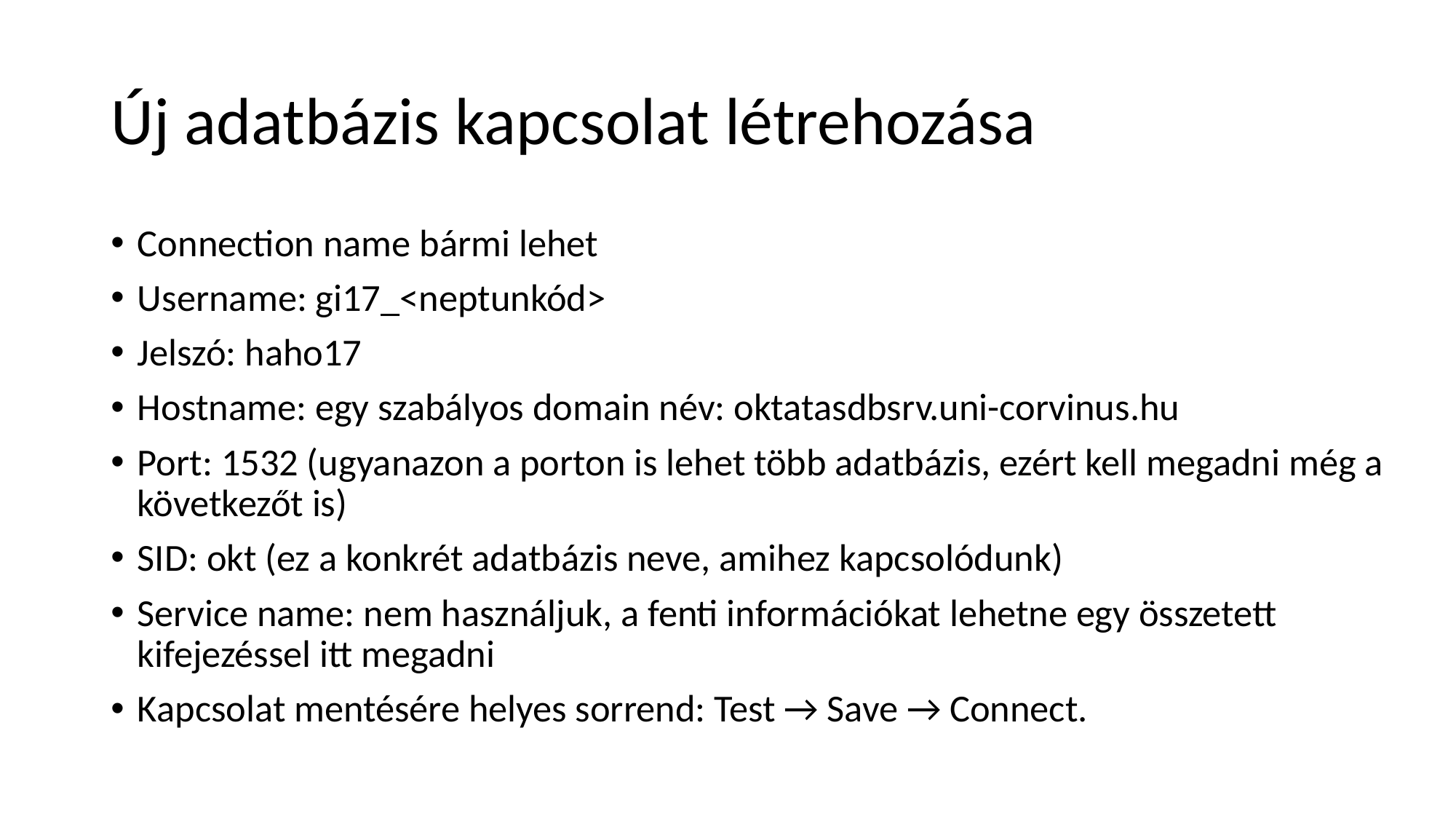

# Új adatbázis kapcsolat létrehozása
Connection name bármi lehet
Username: gi17_<neptunkód>
Jelszó: haho17
Hostname: egy szabályos domain név: oktatasdbsrv.uni-corvinus.hu
Port: 1532 (ugyanazon a porton is lehet több adatbázis, ezért kell megadni még a következőt is)
SID: okt (ez a konkrét adatbázis neve, amihez kapcsolódunk)
Service name: nem használjuk, a fenti információkat lehetne egy összetett kifejezéssel itt megadni
Kapcsolat mentésére helyes sorrend: Test → Save → Connect.